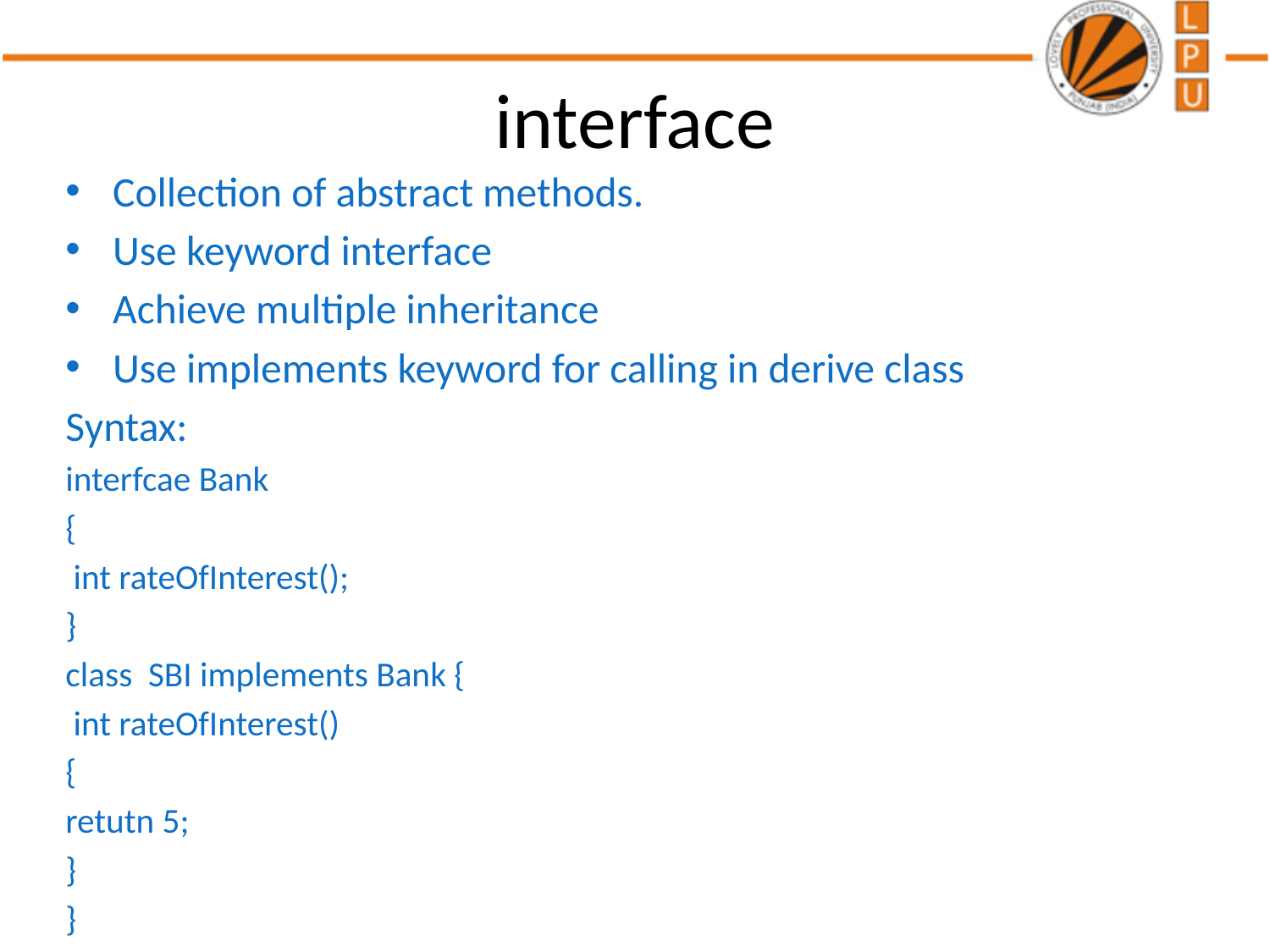

# interface
Collection of abstract methods.
Use keyword interface
Achieve multiple inheritance
Use implements keyword for calling in derive class
Syntax:
interfcae Bank
{
 int rateOfInterest();
}
class  SBI implements Bank {
 int rateOfInterest()
{
retutn 5;
}
}